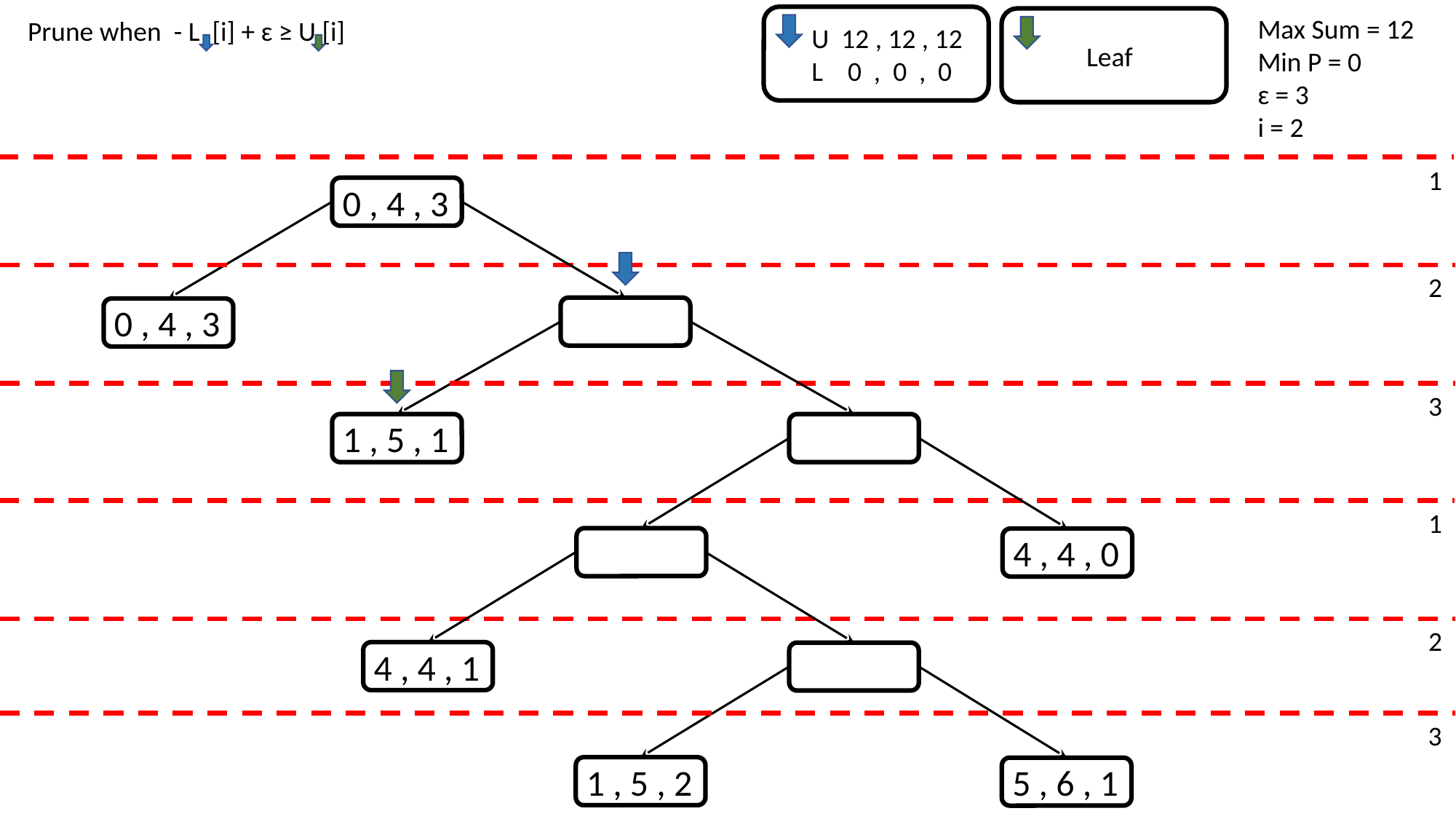

Max Sum = 12
Min P = 0
ɛ = 3
i = 2
Prune when  - L  [i] + ɛ ≥ U [i]

       U  12 , 12 , 12
       L    0  ,  0  ,  0

             Leaf

1
 0 , 4 , 3

2

 0 , 4 , 3

3
 1 , 5 , 1

1

 4 , 4 , 0
2
 4 , 4 , 1

3
 1 , 5 , 2
 5 , 6 , 1